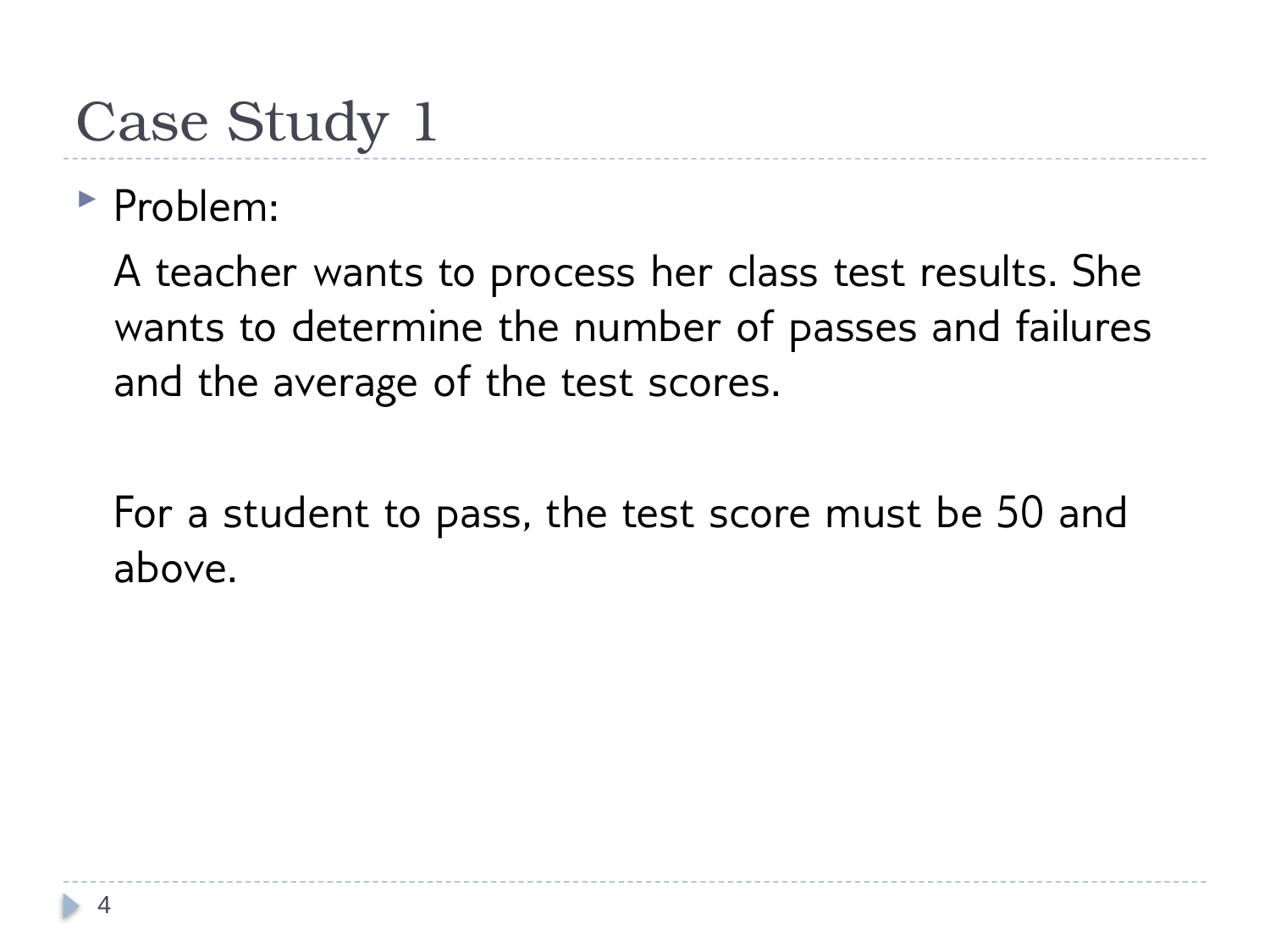

# Case Study 1
Problem:
	A teacher wants to process her class test results. She wants to determine the number of passes and failures and the average of the test scores.

	For a student to pass, the test score must be 50 and above.

4